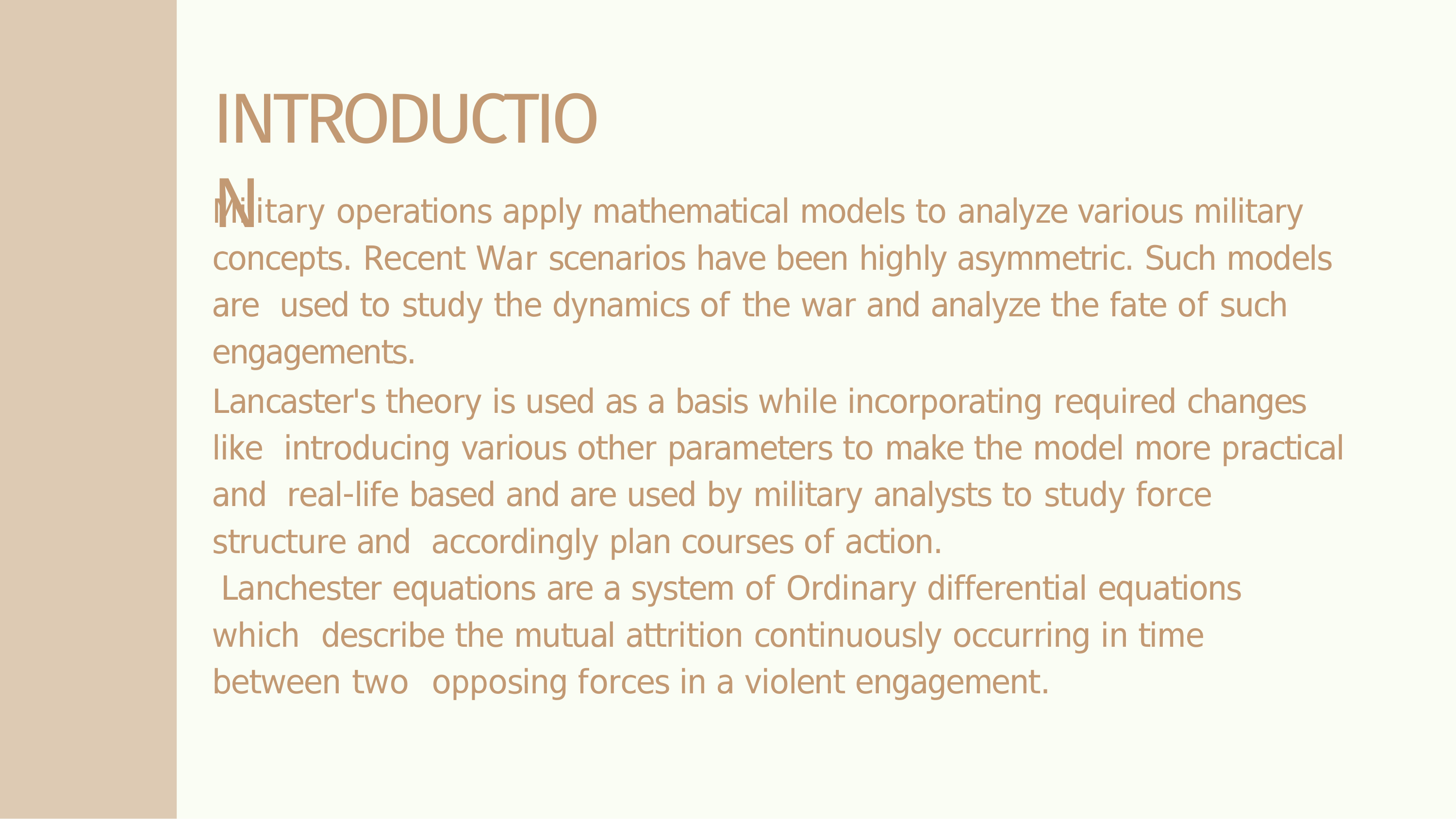

# INTRODUCTION
Military operations apply mathematical models to analyze various military  concepts. Recent War scenarios have been highly asymmetric. Such models are  used to study the dynamics of the war and analyze the fate of such  engagements.
Lancaster's theory is used as a basis while incorporating required changes like  introducing various other parameters to make the model more practical and  real-life based and are used by military analysts to study force structure and  accordingly plan courses of action.
Lanchester equations are a system of Ordinary differential equations which  describe the mutual attrition continuously occurring in time between two  opposing forces in a violent engagement.